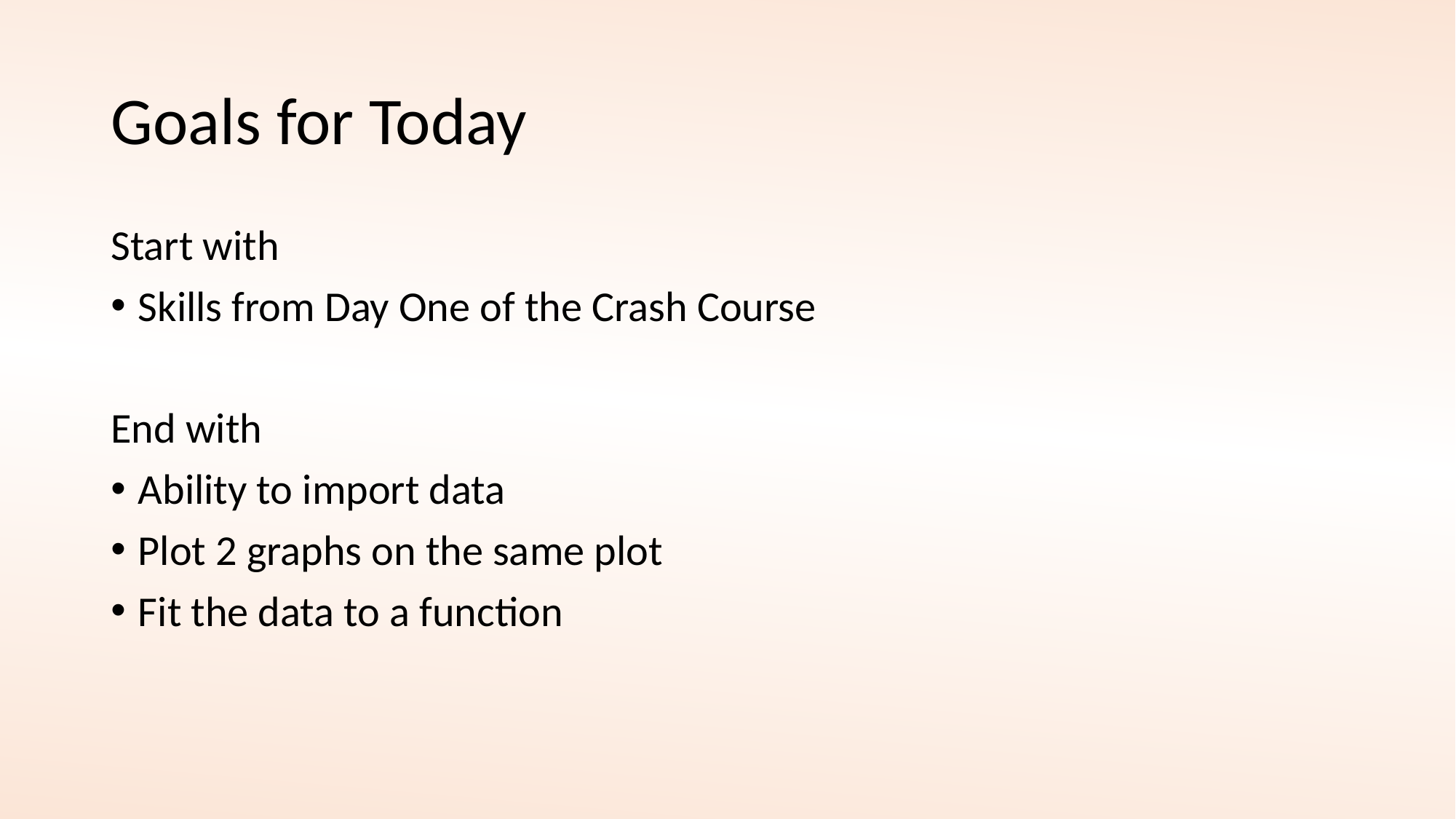

# Goals for Today
Start with
Skills from Day One of the Crash Course

End with
Ability to import data
Plot 2 graphs on the same plot
Fit the data to a function